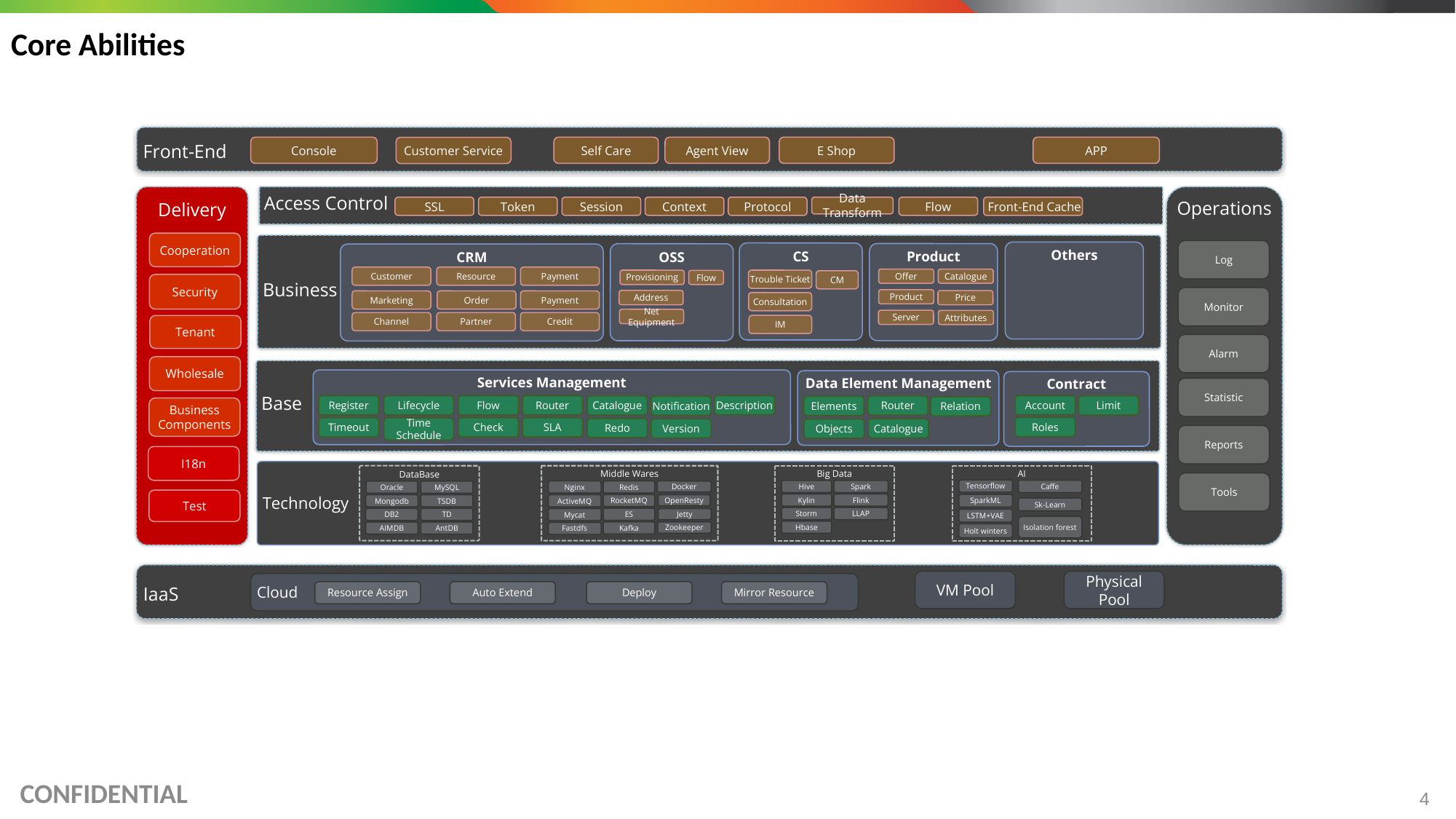

# Core Abilities
Front-End
Console
Self Care
Agent View
E Shop
APP
Customer Service
Access Control
Delivery
Operations
SSL
Token
Session
Context
Protocol
Data Transform
Flow
 Front-End Cache
Cooperation
Business
Log
Others
CS
Product
OSS
CRM
Customer
Resource
Payment
Offer
Catalogue
Provisioning
Trouble Ticket
Flow
CM
Security
Monitor
Product
Address
Price
Marketing
Order
Payment
Consultation
Net Equipment
Server
Attributes
Channel
Partner
Credit
IM
Tenant
Alarm
Wholesale
Base
Services Management
Data Element Management
Contract
Statistic
Description
Account
Router
Register
Lifecycle
Flow
Limit
Catalogue
Router
Notification
Elements
Relation
Business Components
Roles
SLA
Timeout
Time Schedule
Check
Redo
Catalogue
Version
Objects
Reports
I18n
Technology
DataBase
Oracle
MySQL
Mongodb
TSDB
DB2
TD
AIMDB
AntDB
Middle Wares
Nginx
Redis
Docker
RocketMQ
ActiveMQ
OpenResty
ES
Jetty
Mycat
Kafka
Zookeeper
Fastdfs
Big Data
Hive
Spark
Kylin
Flink
Storm
LLAP
Hbase
AI
Tensorflow
Caffe
SparkML
Sk-Learn
LSTM+VAE
Isolation forest
Holt winters
Tools
Test
IaaS
VM Pool
Physical Pool
Cloud
Resource Assign
Auto Extend
Deploy
Mirror Resource